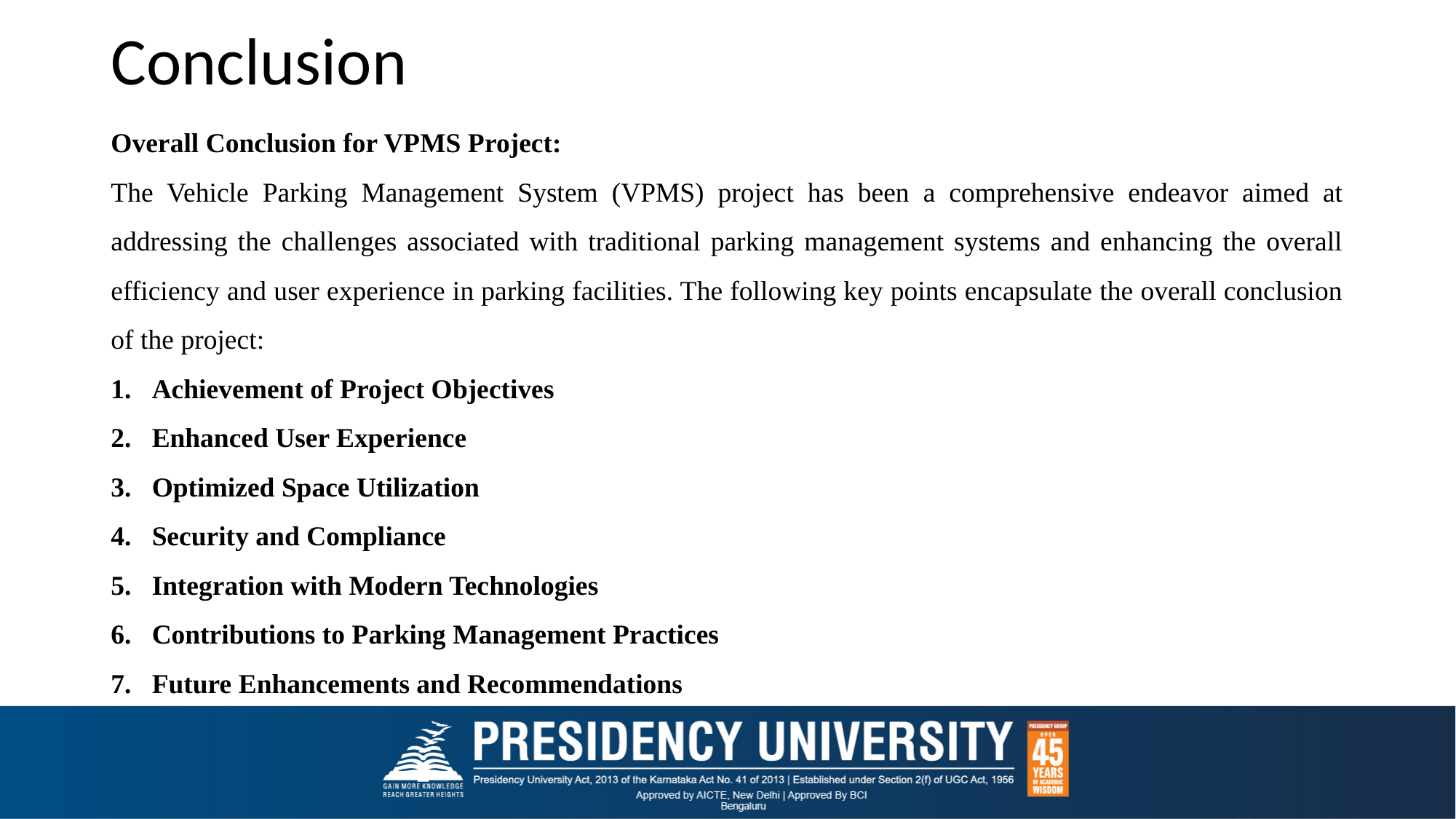

# Conclusion
Overall Conclusion for VPMS Project:
The Vehicle Parking Management System (VPMS) project has been a comprehensive endeavor aimed at addressing the challenges associated with traditional parking management systems and enhancing the overall efficiency and user experience in parking facilities. The following key points encapsulate the overall conclusion of the project:
Achievement of Project Objectives
Enhanced User Experience
Optimized Space Utilization
Security and Compliance
Integration with Modern Technologies
Contributions to Parking Management Practices
Future Enhancements and Recommendations